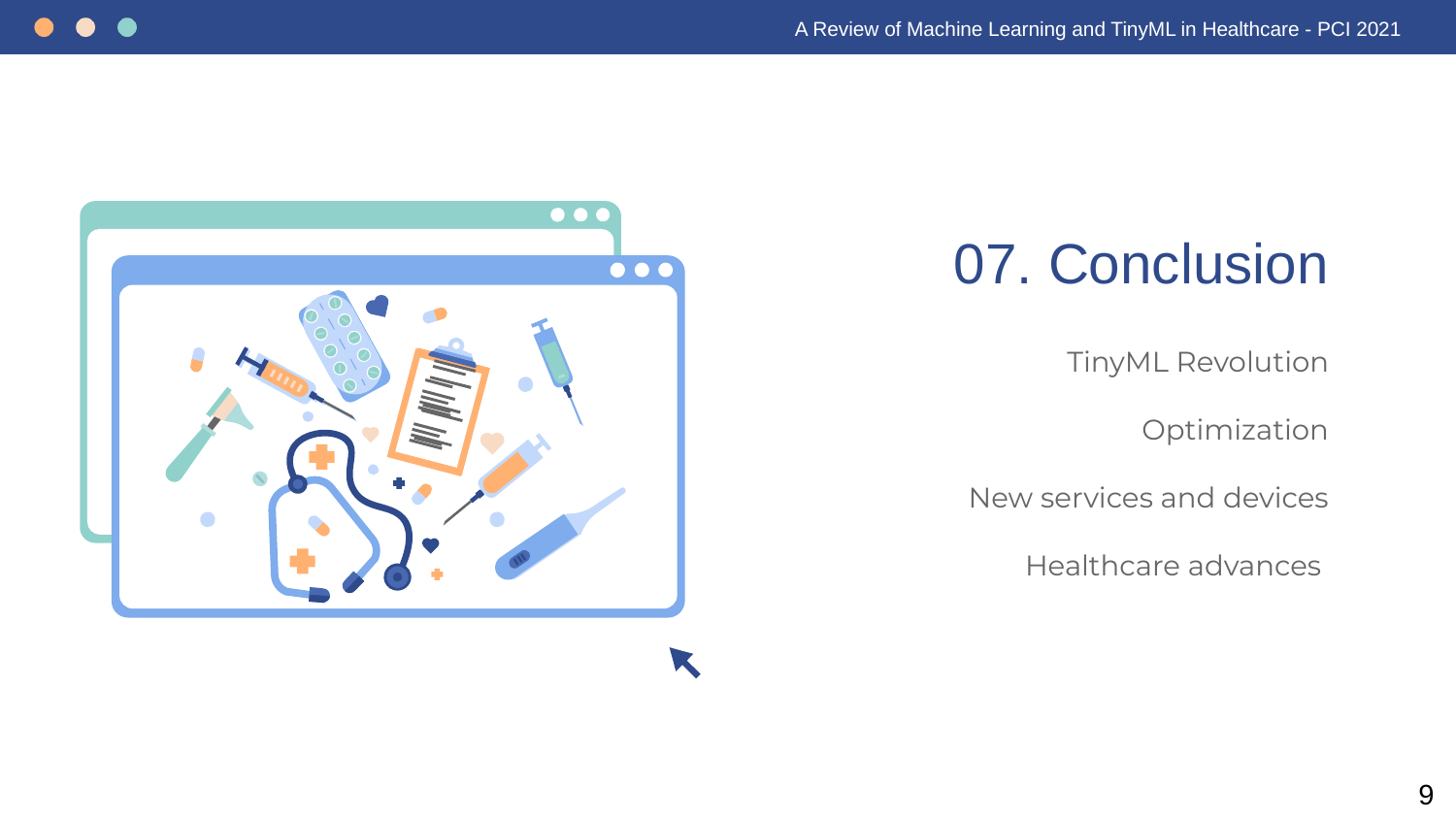

A Review of Machine Learning and TinyML in Healthcare - PCI 2021
# 07. Conclusion

TinyML Revolution

Optimization

New services and devices

Healthcare advances

9